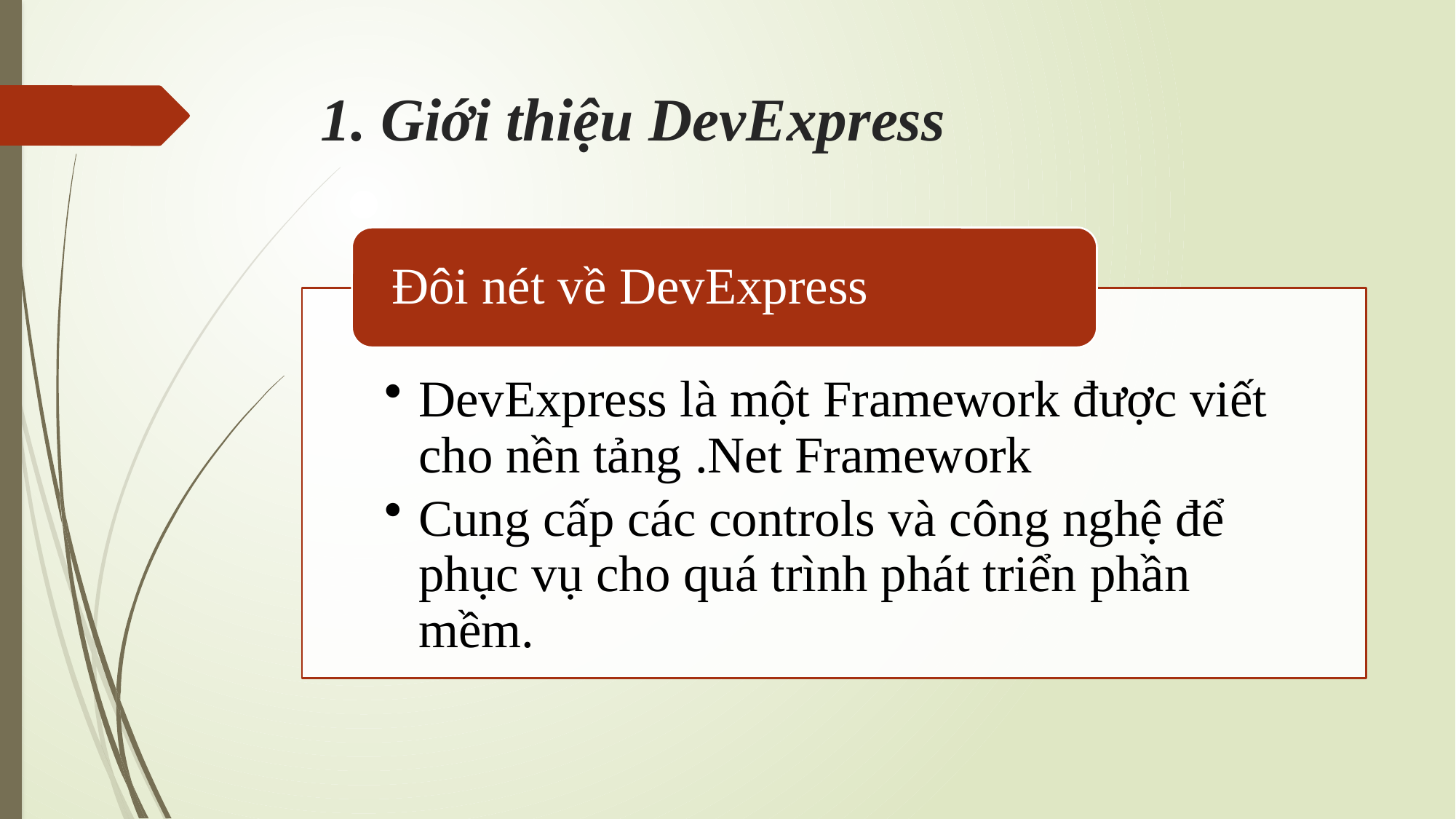

# 1. Giới thiệu DevExpress
DevExpress là một Framework được viết cho nền tảng .Net Framework
Cung cấp các controls và công nghệ để phục vụ cho quá trình phát triển phần mềm.
Đôi nét về DevExpress